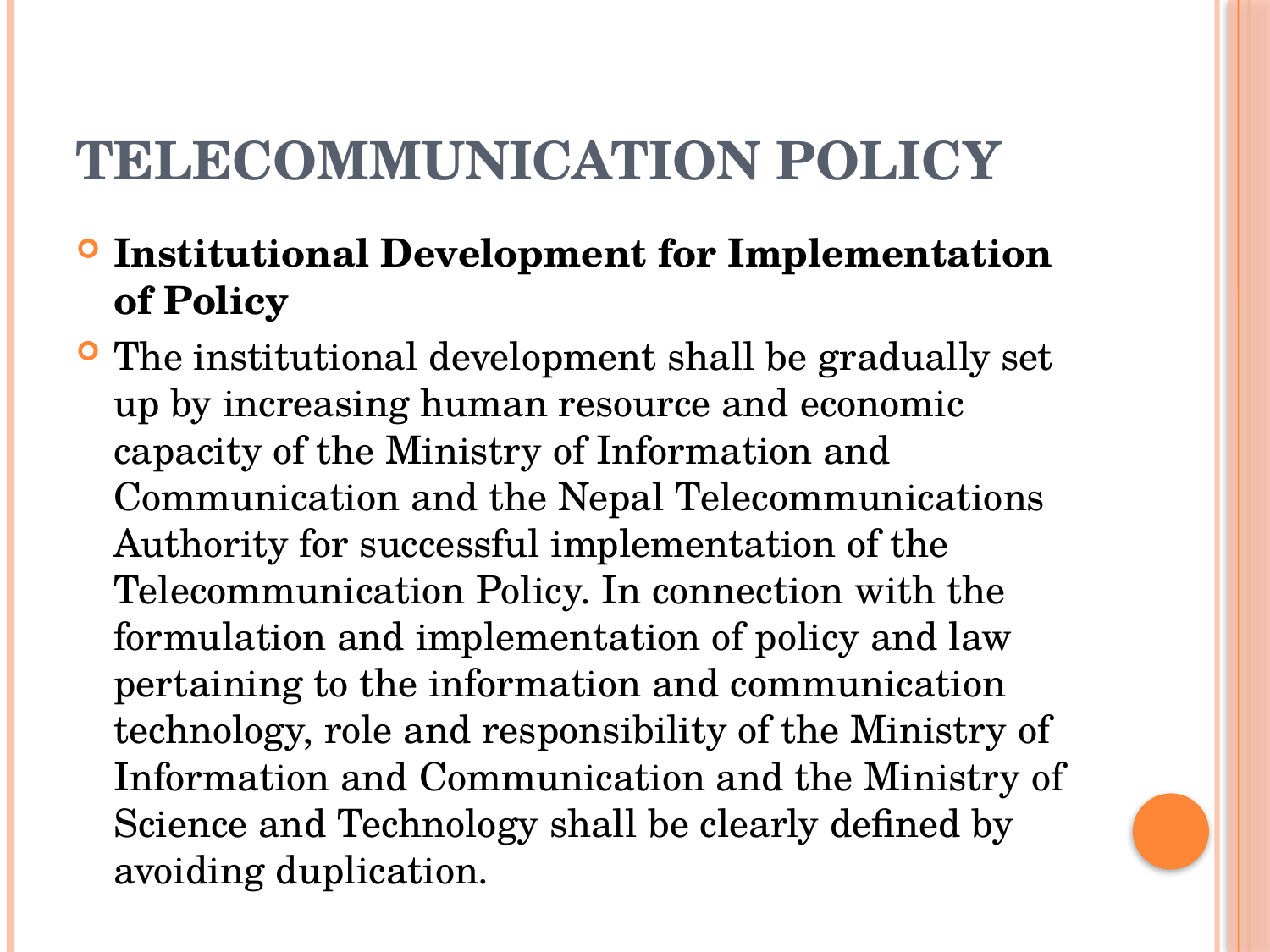

# Telecommunication Policy
Institutional Development for Implementation of Policy
The institutional development shall be gradually set up by increasing human resource and economic capacity of the Ministry of Information and Communication and the Nepal Telecommunications Authority for successful implementation of the Telecommunication Policy. In connection with the formulation and implementation of policy and law pertaining to the information and communication technology, role and responsibility of the Ministry of Information and Communication and the Ministry of Science and Technology shall be clearly defined by avoiding duplication.